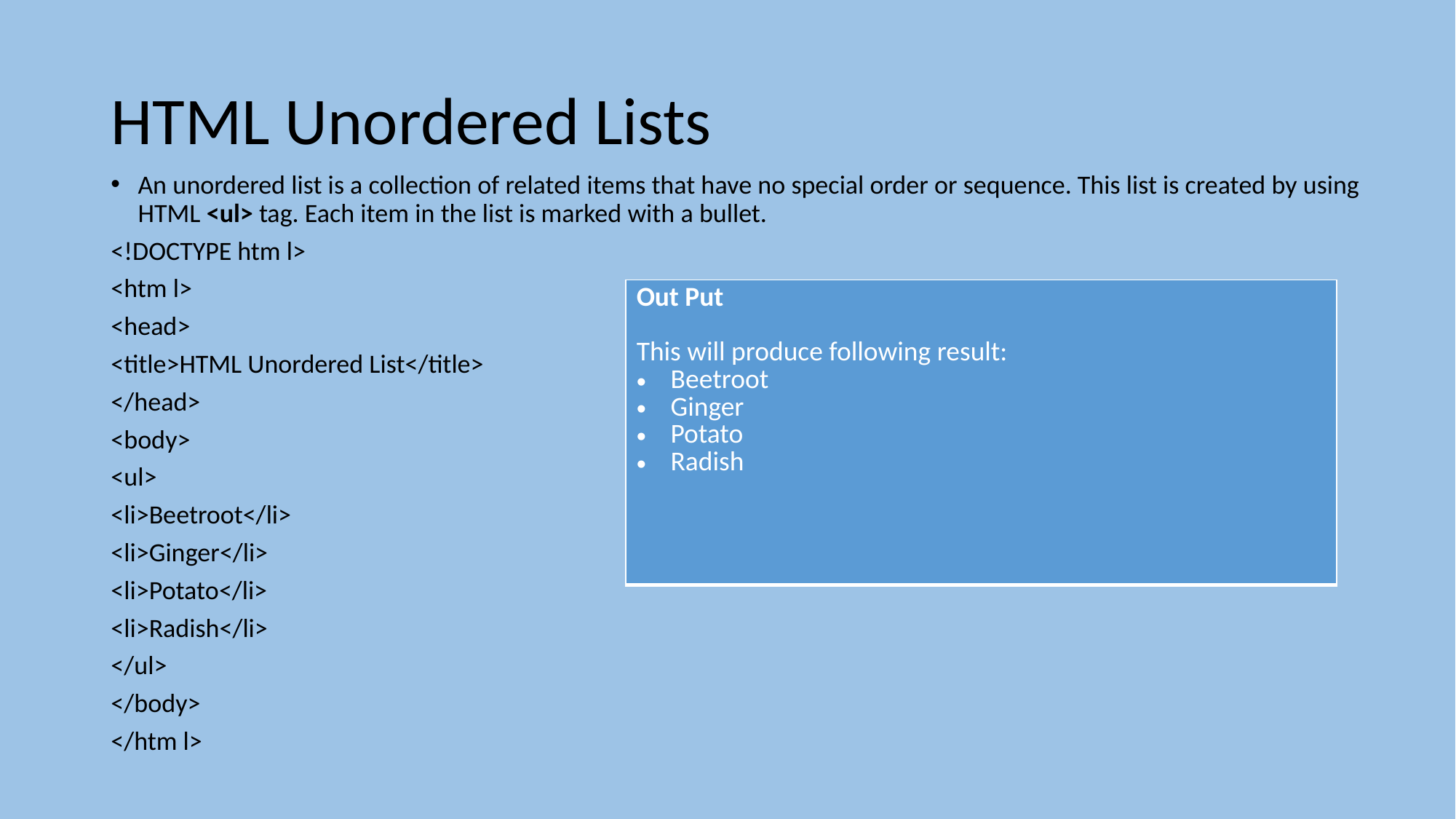

# HTML Unordered Lists
An unordered list is a collection of related items that have no special order or sequence. This list is created by using HTML <ul> tag. Each item in the list is marked with a bullet.
<!DOCTYPE htm l>
<htm l>
<head>
<title>HTML Unordered List</title>
</head>
<body>
<ul>
<li>Beetroot</li>
<li>Ginger</li>
<li>Potato</li>
<li>Radish</li>
</ul>
</body>
</htm l>
| Out Put This will produce following result: Beetroot Ginger Potato Radish |
| --- |